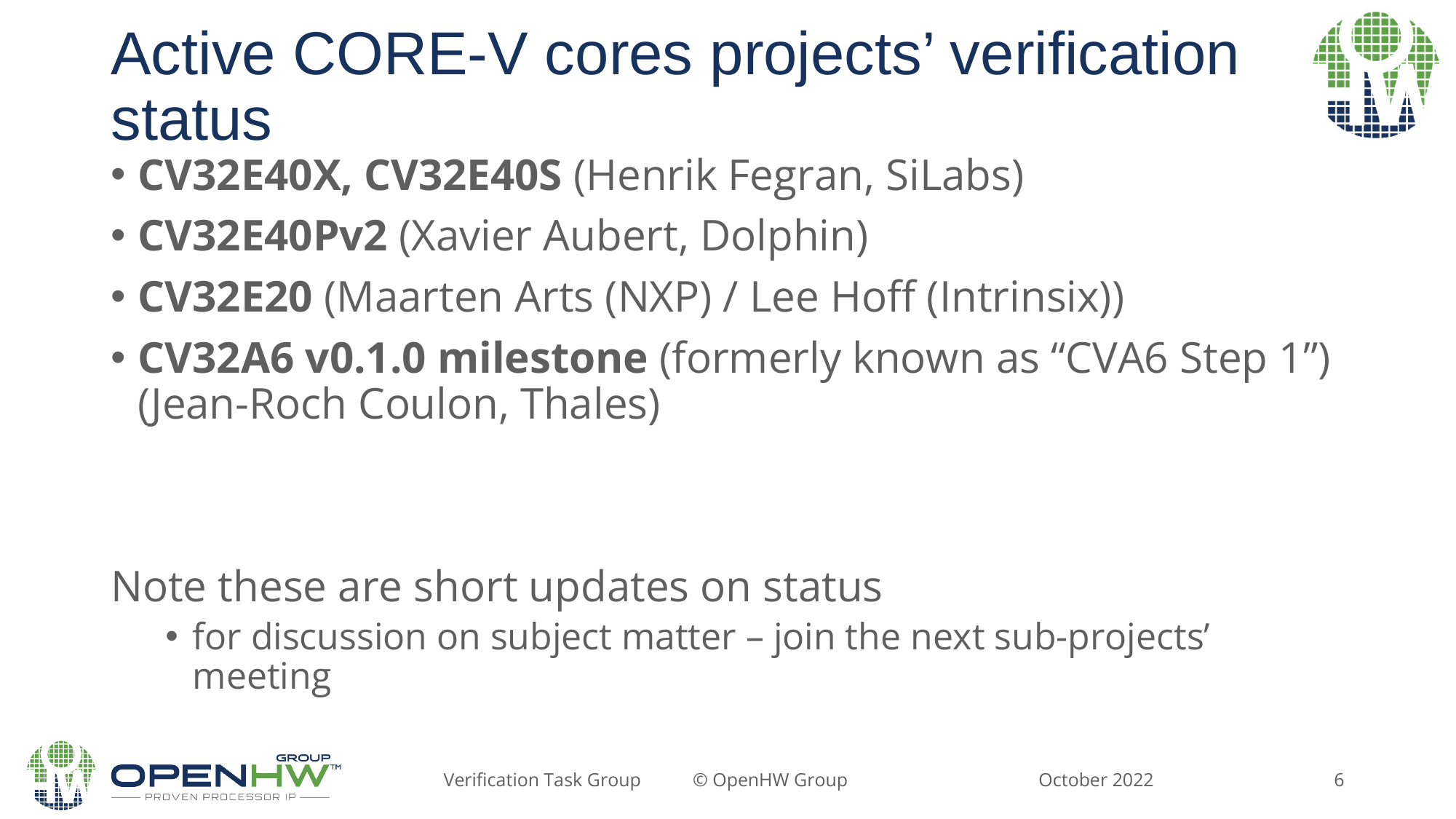

# Active CORE-V cores projects’ verification status
CV32E40X, CV32E40S (Henrik Fegran, SiLabs)
CV32E40Pv2 (Xavier Aubert, Dolphin)
CV32E20 (Maarten Arts (NXP) / Lee Hoff (Intrinsix))
CV32A6 v0.1.0 milestone (formerly known as “CVA6 Step 1”) (Jean-Roch Coulon, Thales)

Note these are short updates on status
for discussion on subject matter – join the next sub-projects’ meeting

October 2022
Verification Task Group           © OpenHW Group
6